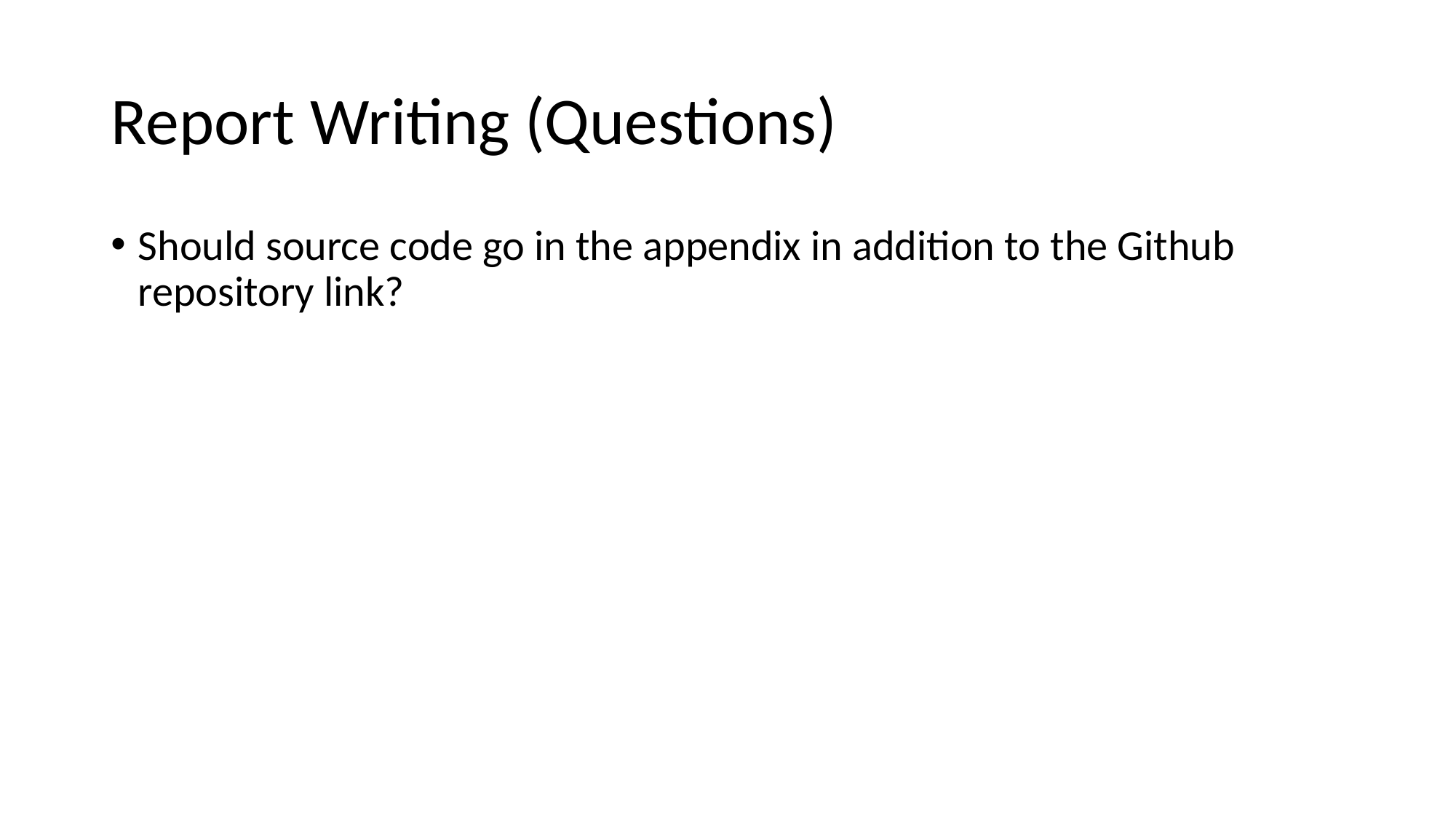

# Report Writing (Questions)
Should source code go in the appendix in addition to the Github repository link?